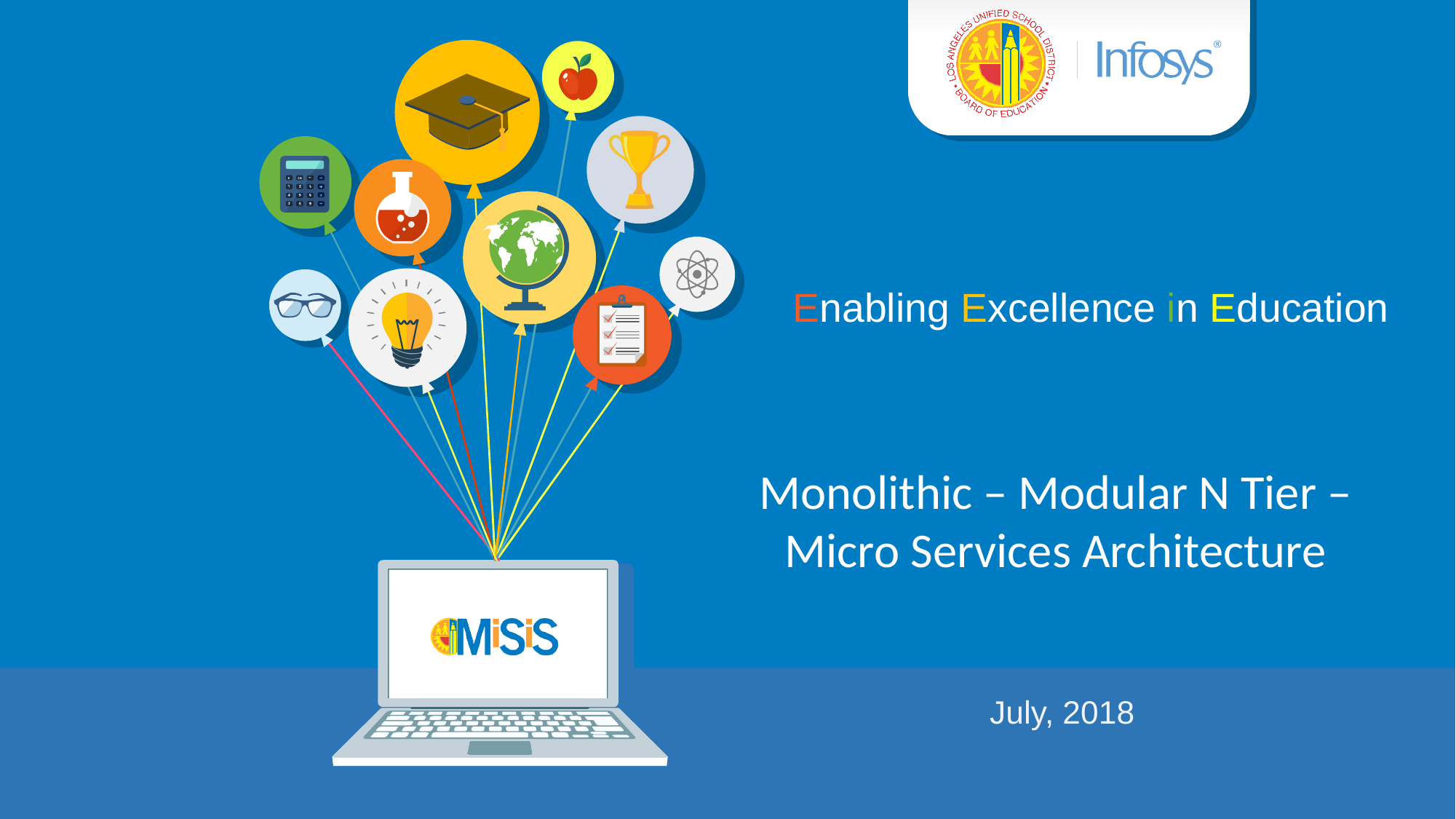

Enabling Excellence in Education
Monolithic – Modular N Tier – Micro Services Architecture
July, 2018